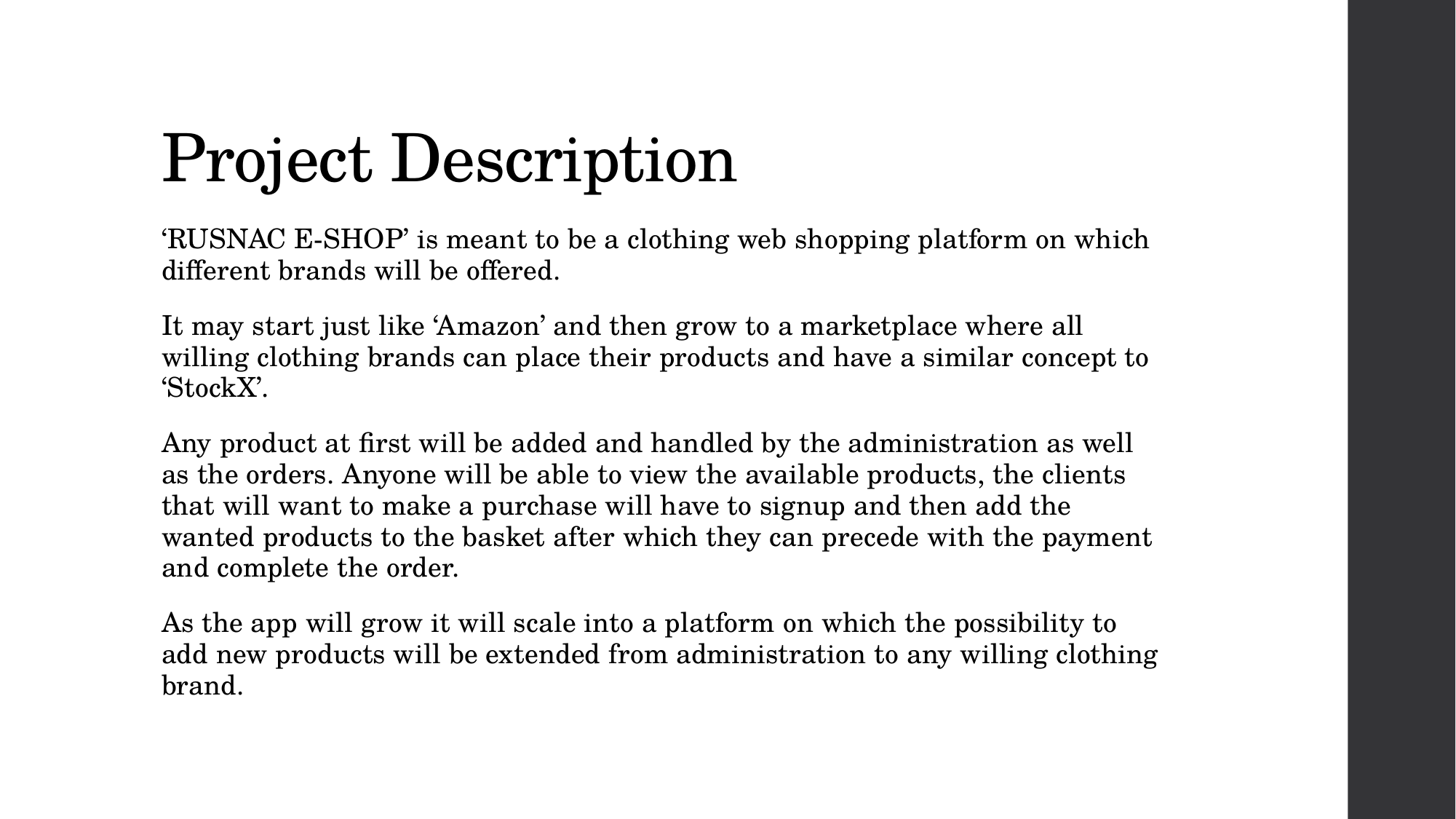

# Project Description
‘RUSNAC E-SHOP’ is meant to be a clothing web shopping platform on which different brands will be offered.
It may start just like ‘Amazon’ and then grow to a marketplace where all willing clothing brands can place their products and have a similar concept to ‘StockX’.
Any product at first will be added and handled by the administration as well as the orders. Anyone will be able to view the available products, the clients that will want to make a purchase will have to signup and then add the wanted products to the basket after which they can precede with the payment and complete the order.
As the app will grow it will scale into a platform on which the possibility to add new products will be extended from administration to any willing clothing brand.